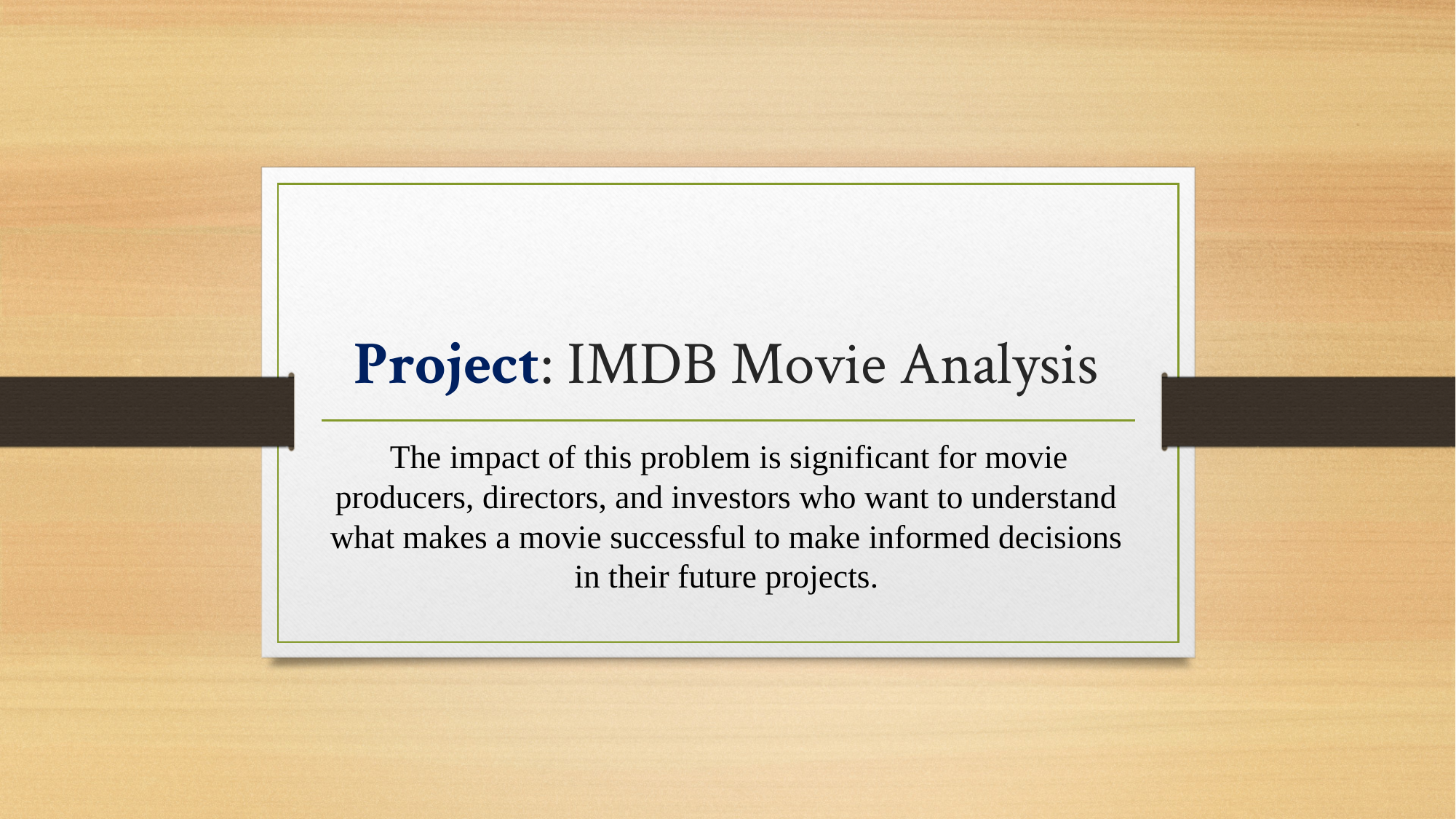

# Project: IMDB Movie Analysis
 The impact of this problem is significant for movie producers, directors, and investors who want to understand what makes a movie successful to make informed decisions in their future projects.